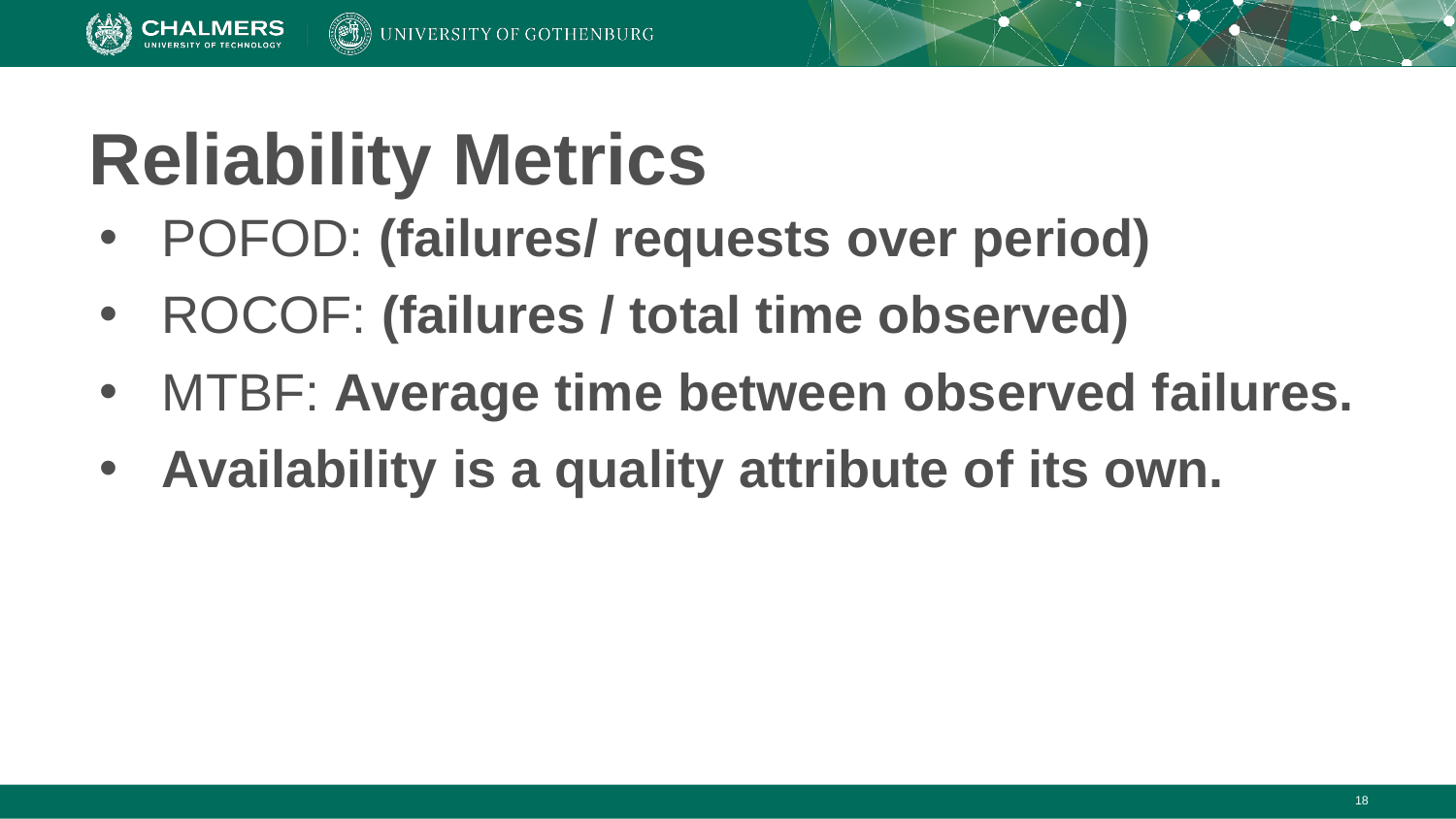

# Reliability Metrics
POFOD: (failures/ requests over period)
ROCOF: (failures / total time observed)
MTBF: Average time between observed failures.
Availability is a quality attribute of its own.
18